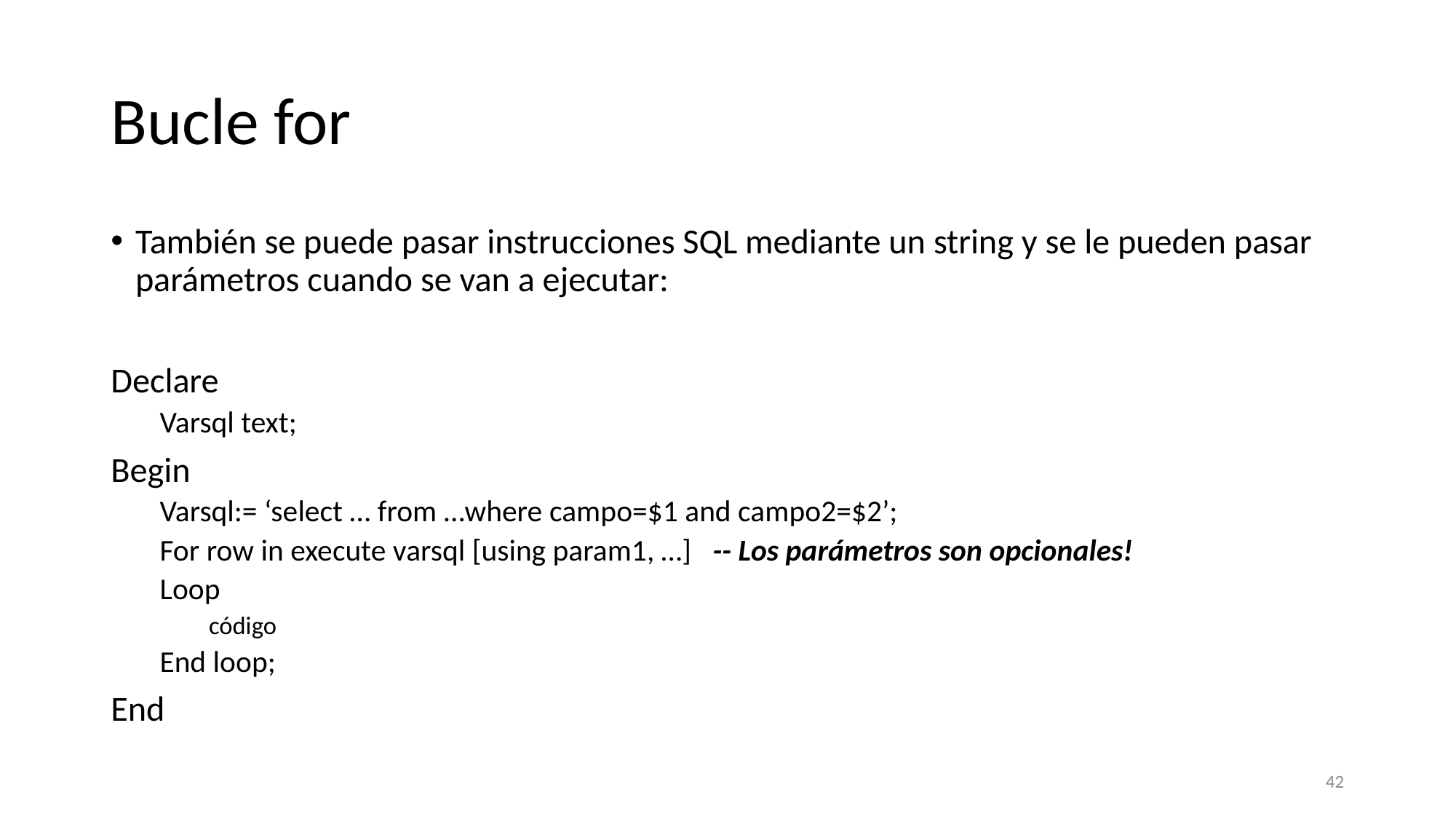

# Bucle for
También se puede pasar instrucciones SQL mediante un string y se le pueden pasar parámetros cuando se van a ejecutar:

Declare
Varsql text;
Begin
Varsql:= ‘select … from …where campo=$1 and campo2=$2’;
For row in execute varsql [using param1, …]   -- Los parámetros son opcionales!
Loop
código
End loop;
End
42